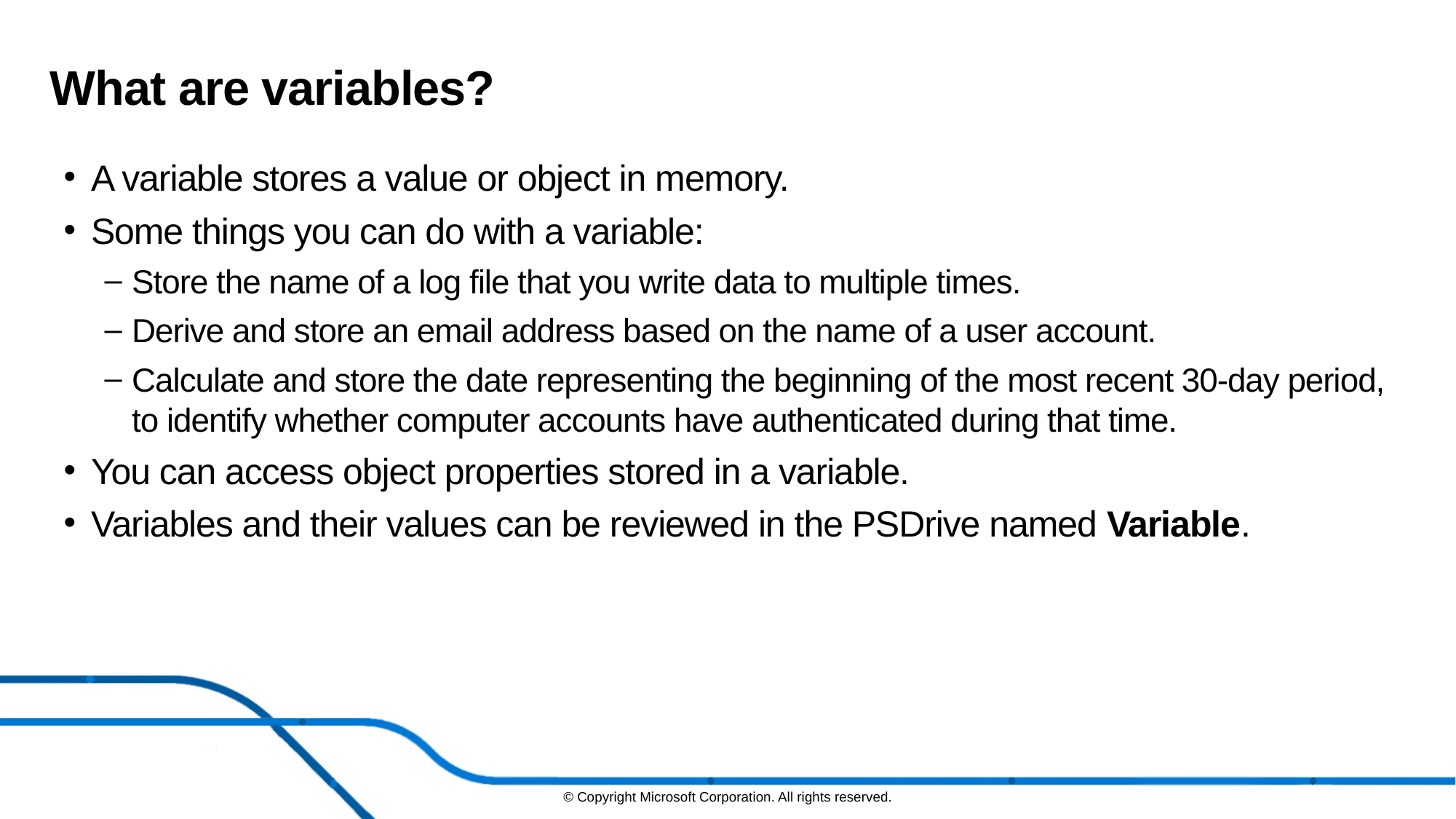

# What are variables?
A variable stores a value or object in memory.
Some things you can do with a variable:
Store the name of a log file that you write data to multiple times.
Derive and store an email address based on the name of a user account.
Calculate and store the date representing the beginning of the most recent 30-day period, to identify whether computer accounts have authenticated during that time.
You can access object properties stored in a variable.
Variables and their values can be reviewed in the PSDrive named Variable.